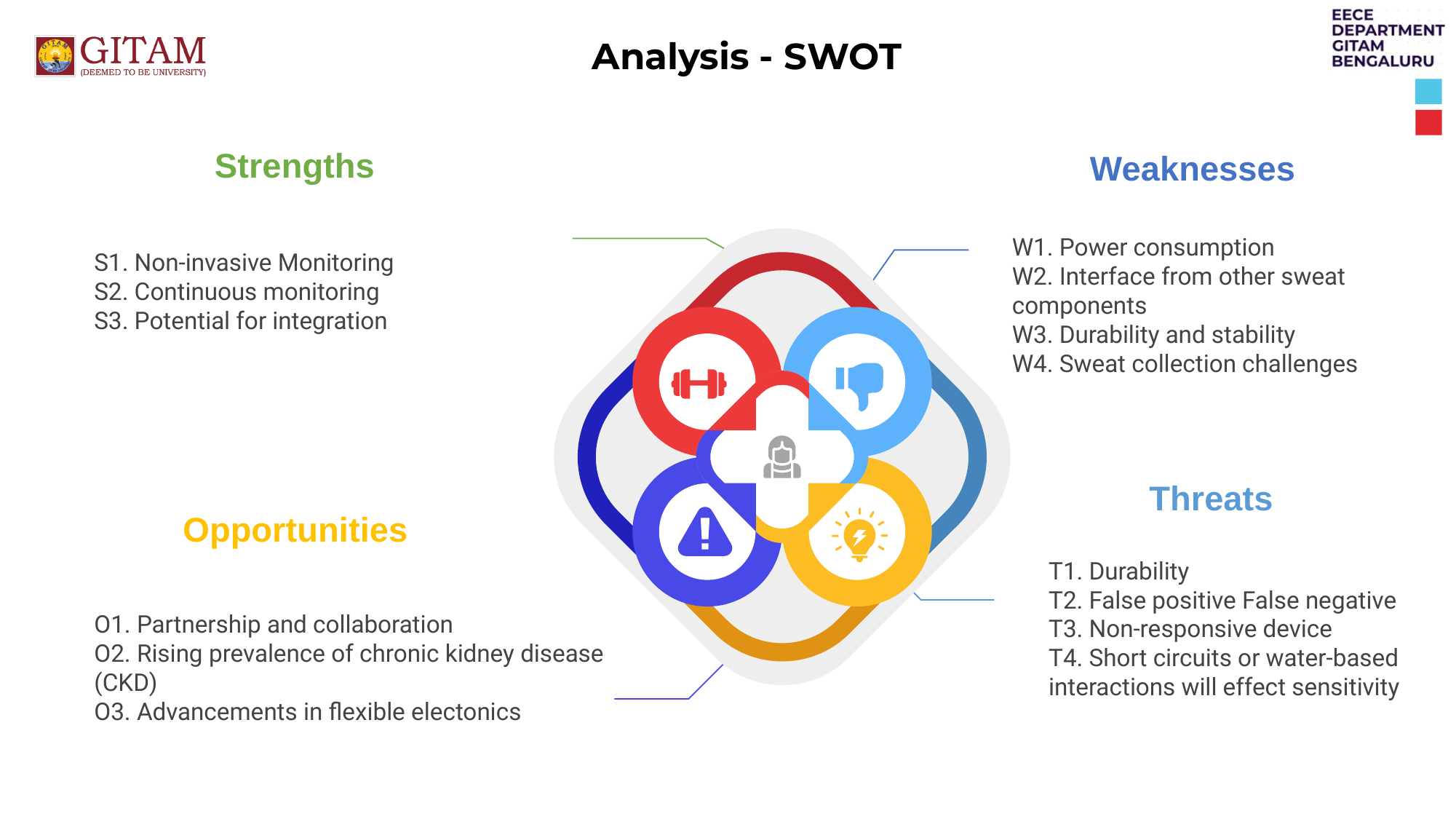

Analysis - SWOT
Weaknesses
W1. Power consumption
W2. Interface from other sweat components
W3. Durability and stability
W4. Sweat collection challenges

Strengths
S1. Non-invasive Monitoring
S2. Continuous monitoring
S3. Potential for integration

Threats
T1. Durability
T2. False positive False negative
T3. Non-responsive device
T4. Short circuits or water-based interactions will effect sensitivity

Opportunities
O1. Partnership and collaboration
O2. Rising prevalence of chronic kidney disease (CKD)
O3. Advancements in flexible electonics

6